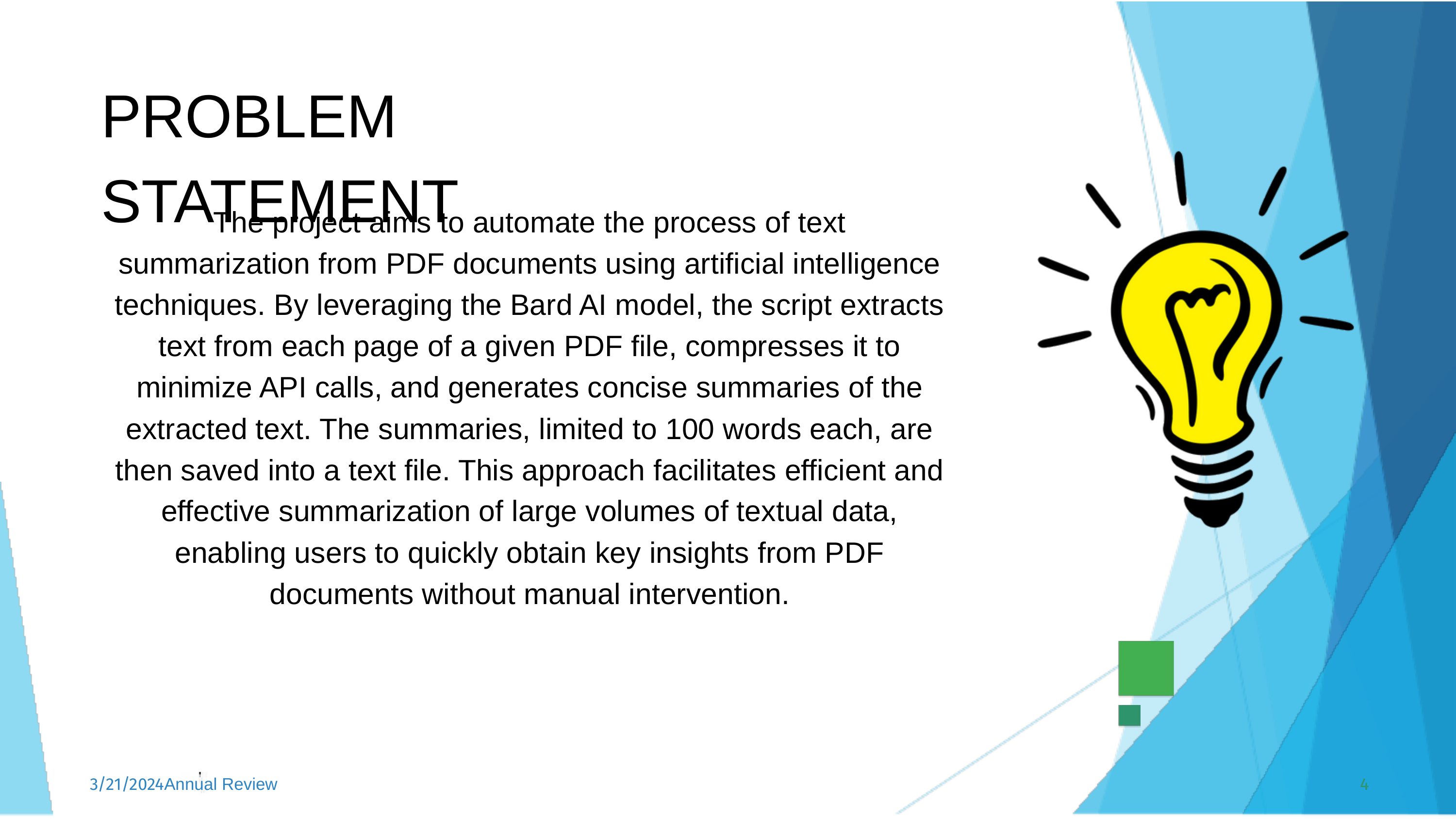

PROBLEM STATEMENT

The project aims to automate the process of text summarization from PDF documents using artificial intelligence techniques. By leveraging the Bard AI model, the script extracts text from each page of a given PDF file, compresses it to minimize API calls, and generates concise summaries of the extracted text. The summaries, limited to 100 words each, are then saved into a text file. This approach facilitates efficient and effective summarization of large volumes of textual data, enabling users to quickly obtain key insights from PDF documents without manual intervention.

3/21/2024Annual Review
4